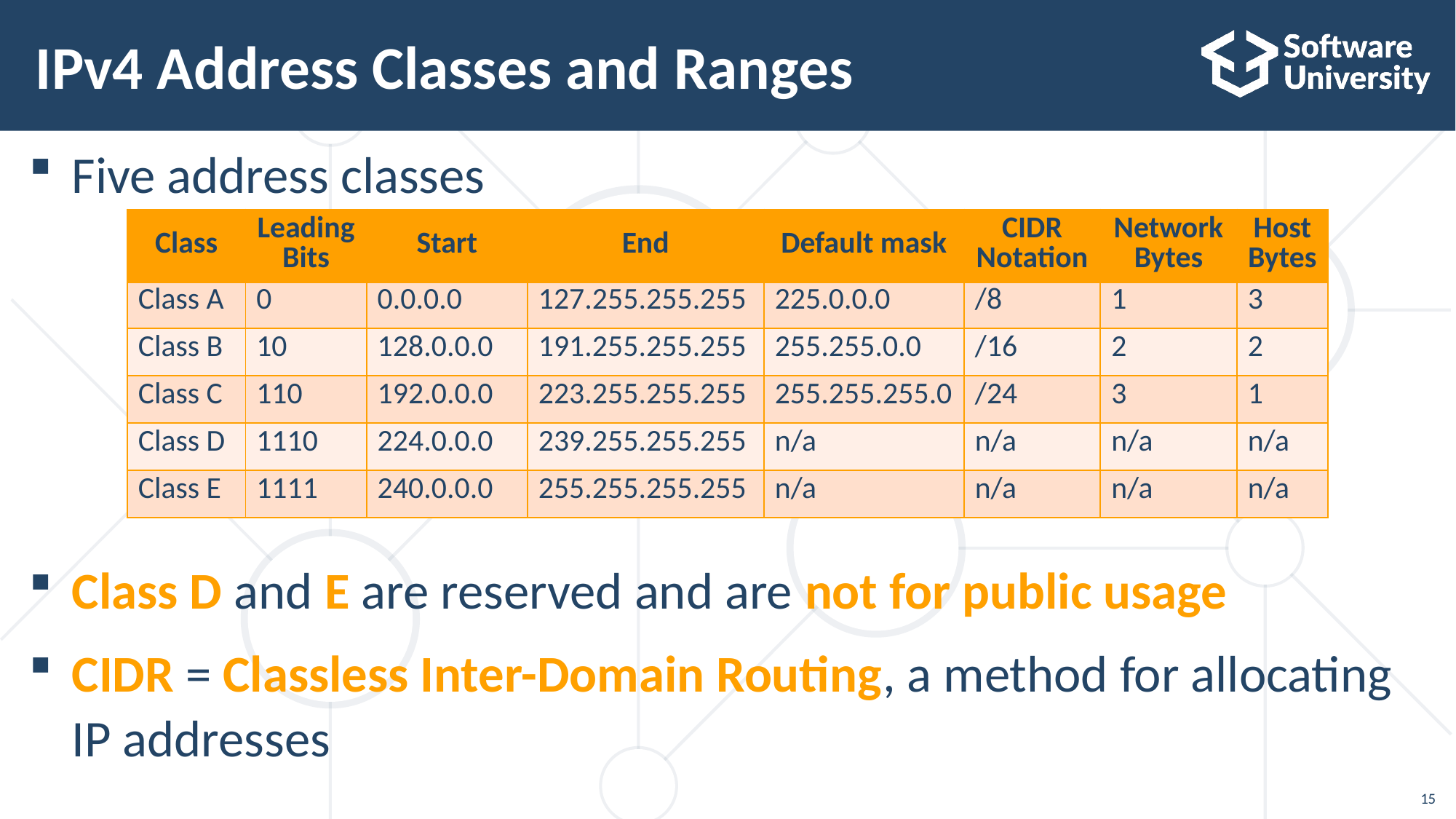

# IPv4 Address Classes and Ranges
Five address classes

Class D and E are reserved and are not for public usage
CIDR = Classless Inter-Domain Routing, a method for allocating IP addresses
| Class | Leading Bits | Start | End | Default mask | CIDR Notation | Network Bytes | Host Bytes |
| --- | --- | --- | --- | --- | --- | --- | --- |
| Class A | 0 | 0.0.0.0 | 127.255.255.255 | 225.0.0.0 | /8 | 1 | 3 |
| Class B | 10 | 128.0.0.0 | 191.255.255.255 | 255.255.0.0 | /16 | 2 | 2 |
| Class C | 110 | 192.0.0.0 | 223.255.255.255 | 255.255.255.0 | /24 | 3 | 1 |
| Class D | 1110 | 224.0.0.0 | 239.255.255.255 | n/a | n/a | n/a | n/a |
| Class E | 1111 | 240.0.0.0 | 255.255.255.255 | n/a | n/a | n/a | n/a |
15